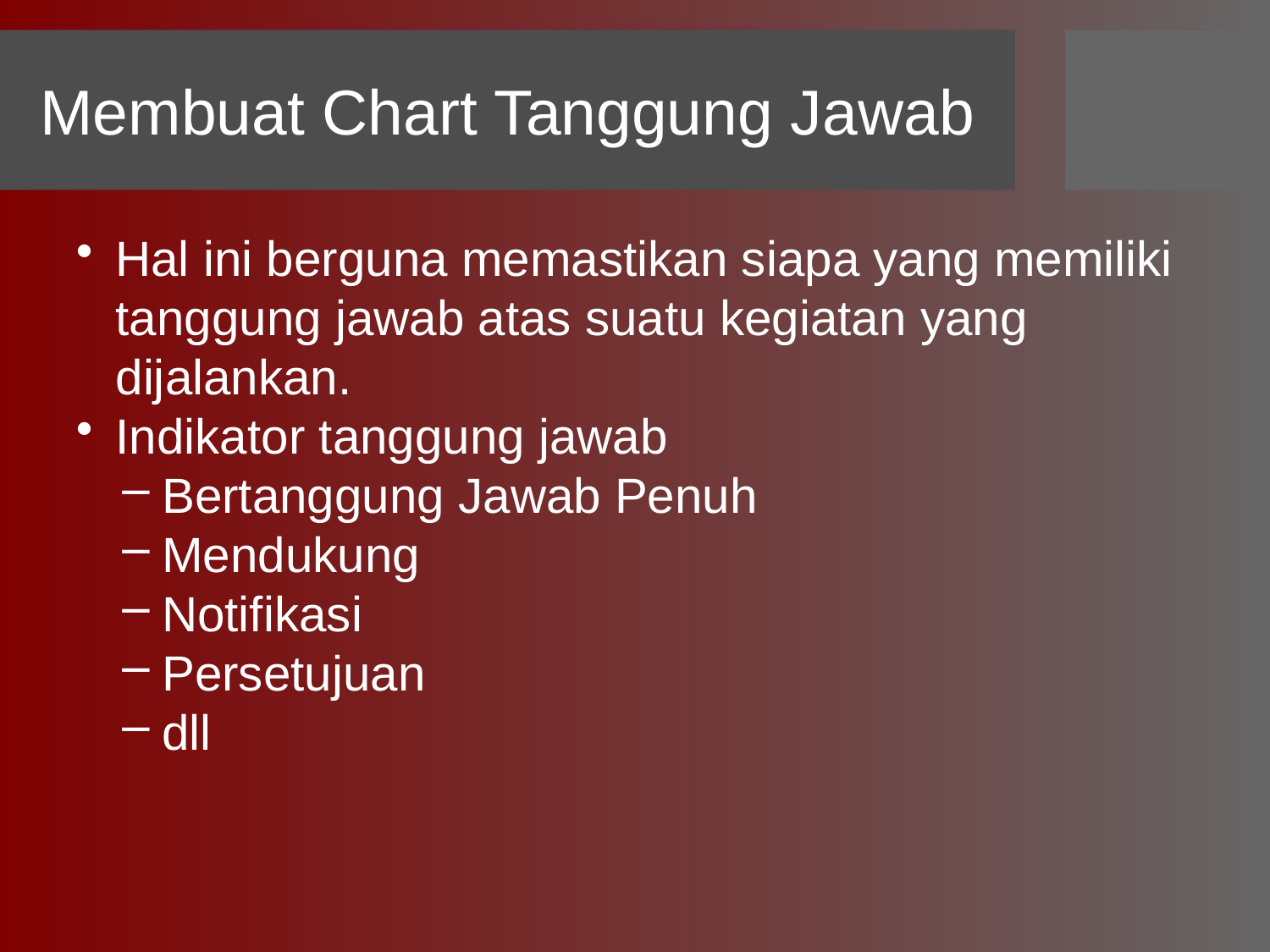

# Membuat Chart Tanggung Jawab
Hal ini berguna memastikan siapa yang memiliki tanggung jawab atas suatu kegiatan yang dijalankan.
Indikator tanggung jawab
Bertanggung Jawab Penuh
Mendukung
Notifikasi
Persetujuan
dll